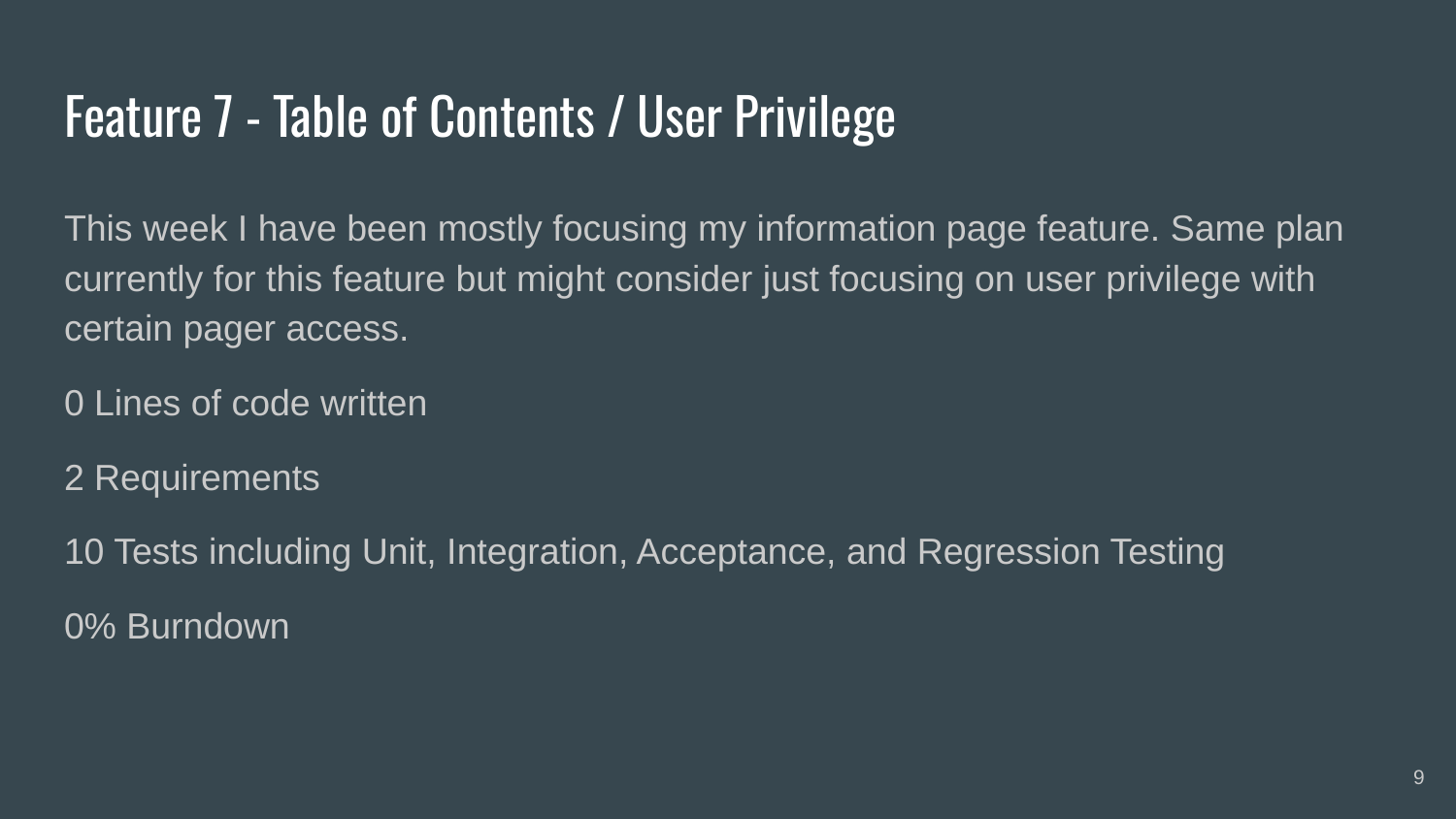

# Feature 7 - Table of Contents / User Privilege
This week I have been mostly focusing my information page feature. Same plan currently for this feature but might consider just focusing on user privilege with certain pager access.
0 Lines of code written
2 Requirements
10 Tests including Unit, Integration, Acceptance, and Regression Testing
0% Burndown
9